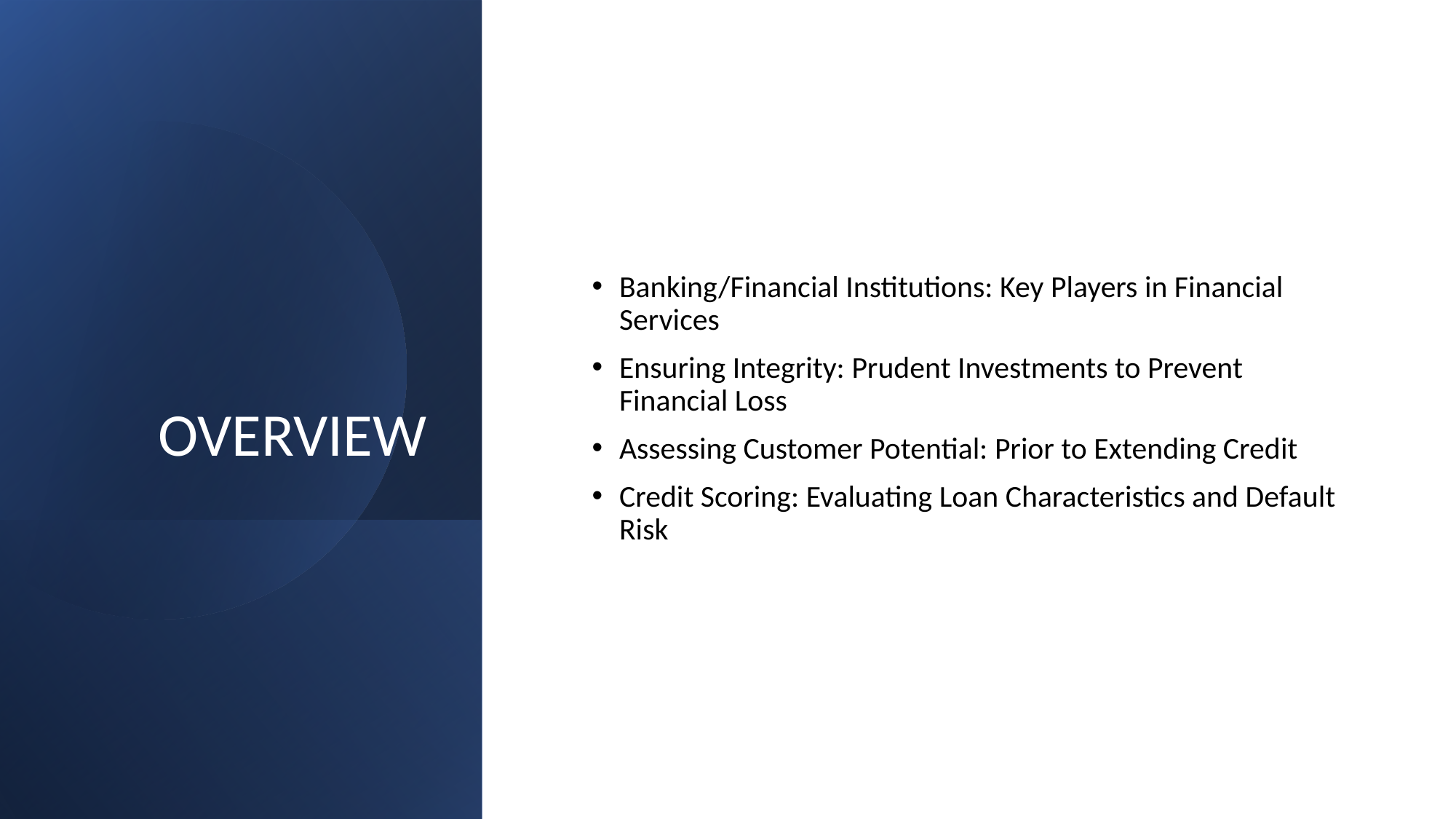

# OVERVIEW
Banking/Financial Institutions: Key Players in Financial Services
Ensuring Integrity: Prudent Investments to Prevent Financial Loss
Assessing Customer Potential: Prior to Extending Credit
Credit Scoring: Evaluating Loan Characteristics and Default Risk